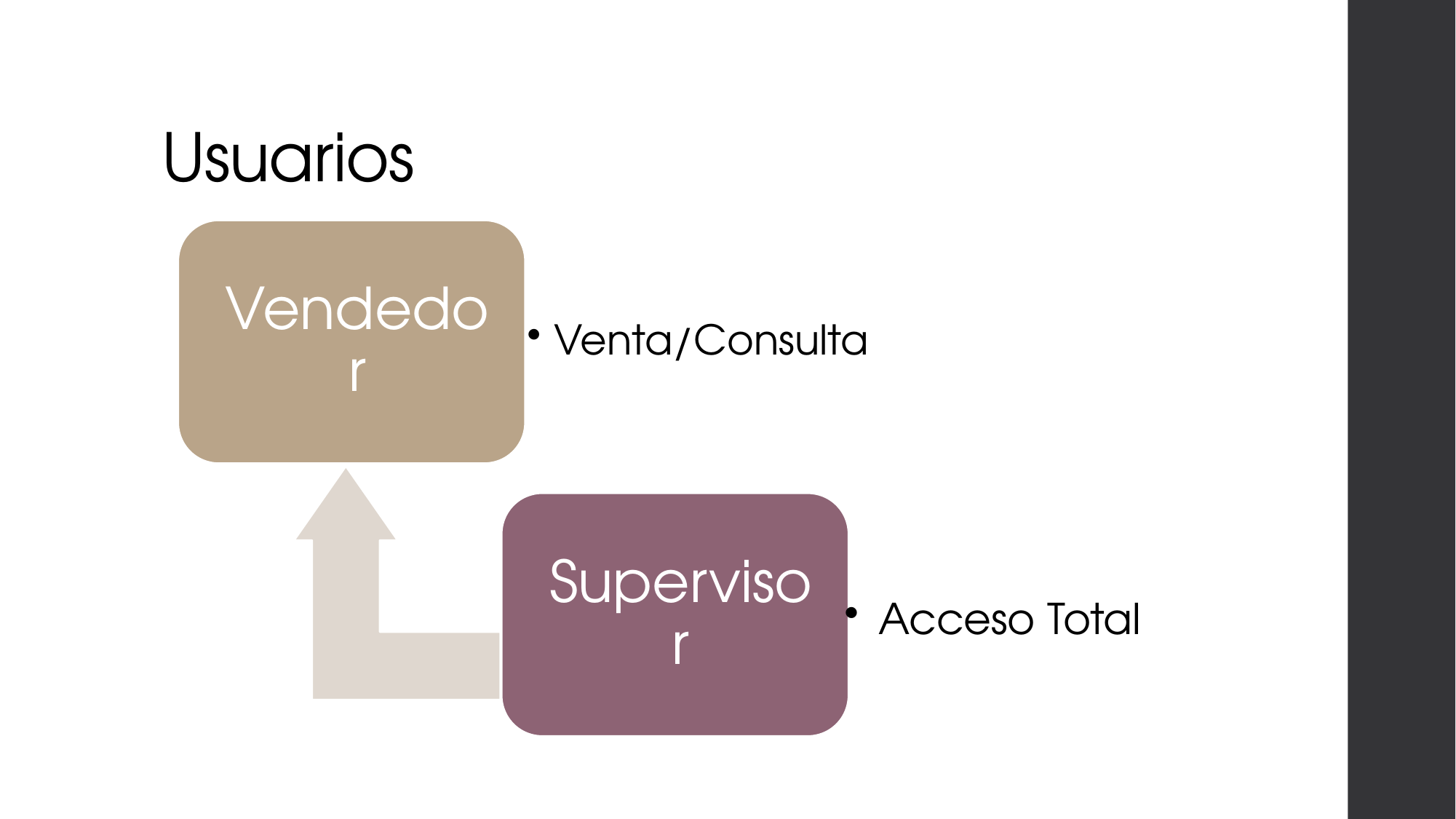

# Usuarios
Vendedor
Venta/Consulta
Supervisor
Acceso Total